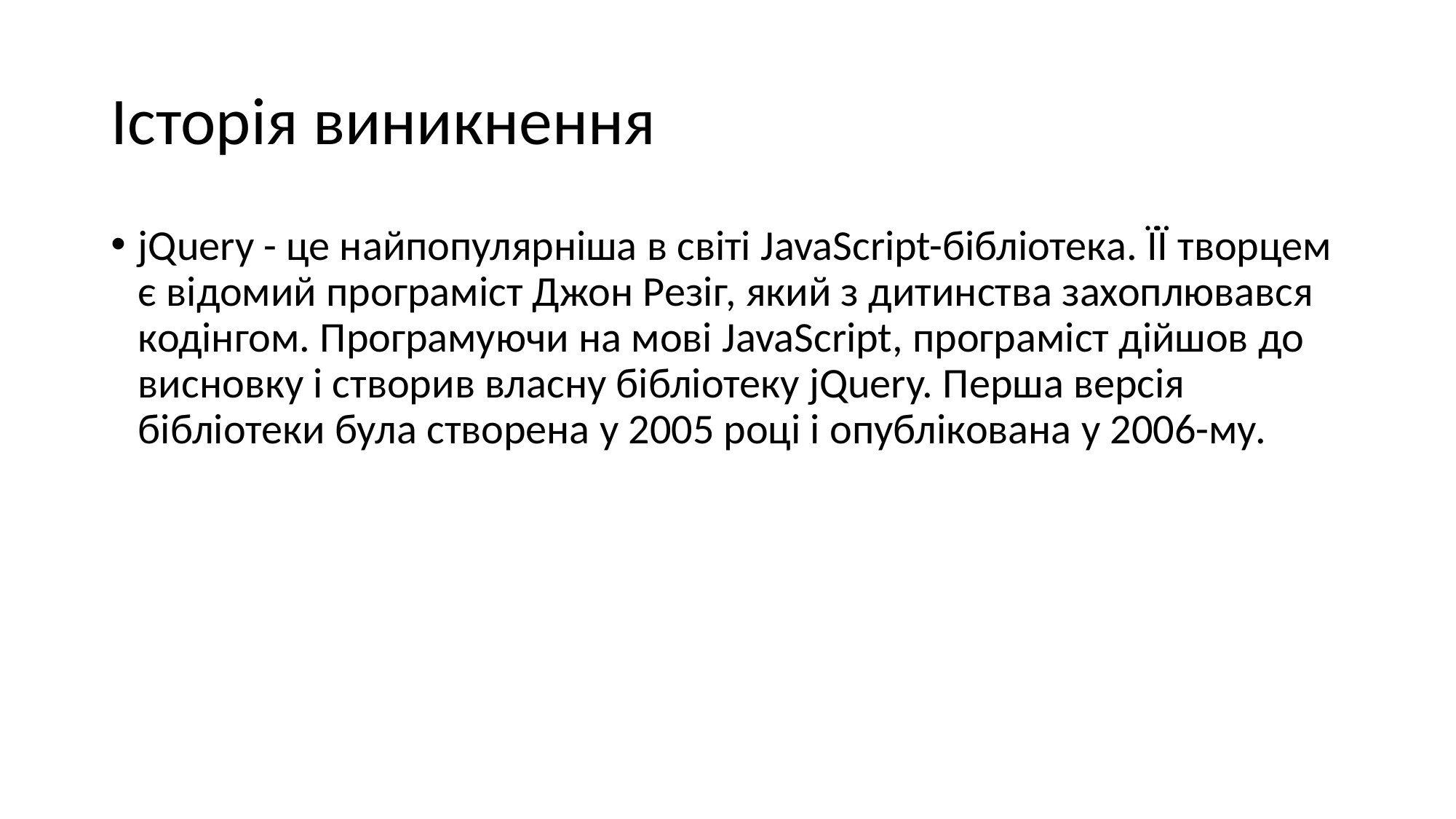

# Історія виникнення
jQuery - це найпопулярніша в світі JavaScript-бібліотека. ЇЇ творцем є відомий програміст Джон Резіг, який з дитинства захоплювався кодінгом. Програмуючи на мові JavaScript, програміст дійшов до висновку і створив власну бібліотеку jQuery. Перша версія бібліотеки була створена у 2005 році і опублікована у 2006-му.